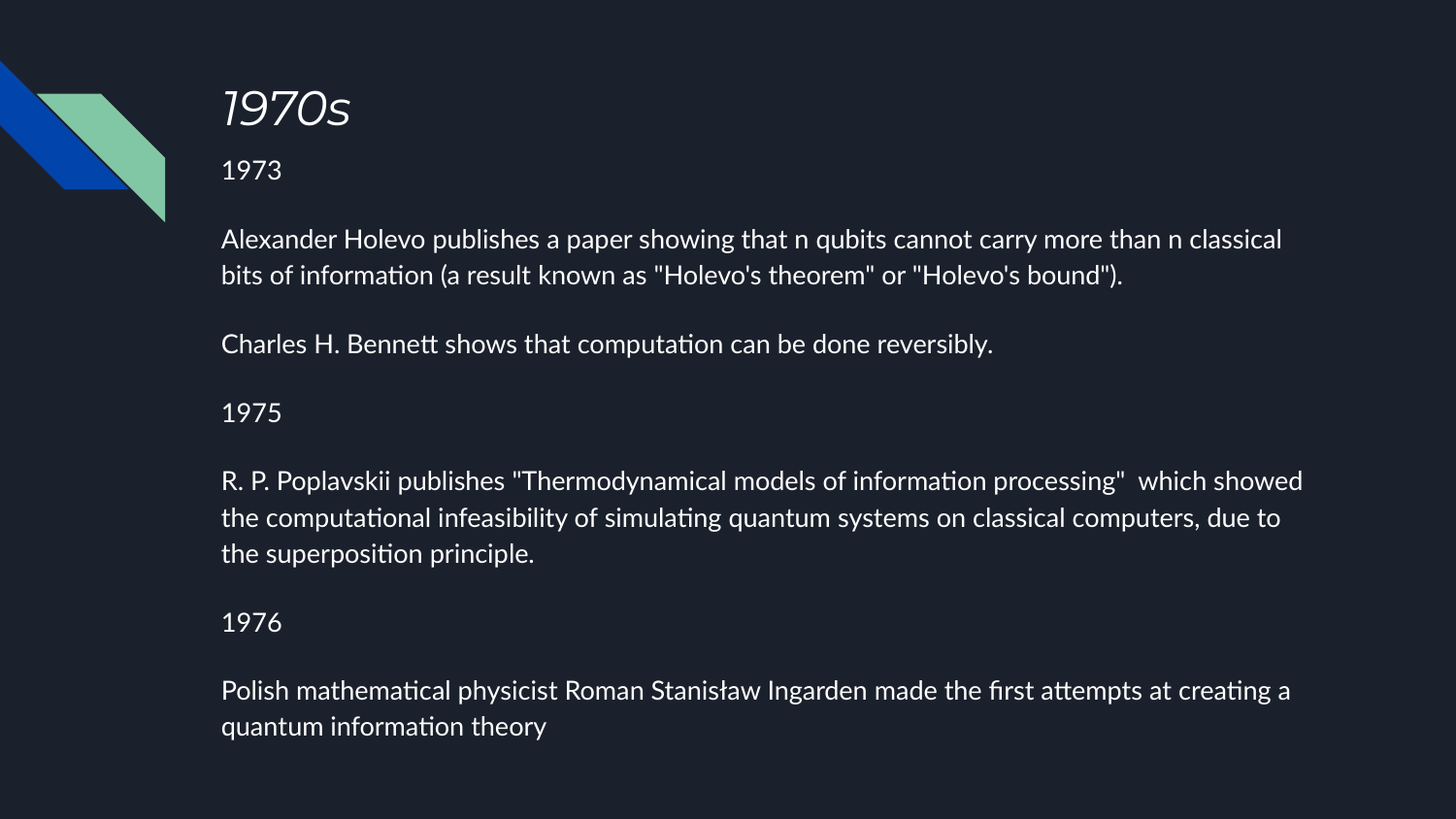

# 1970s
1973
Alexander Holevo publishes a paper showing that n qubits cannot carry more than n classical bits of information (a result known as "Holevo's theorem" or "Holevo's bound").
Charles H. Bennett shows that computation can be done reversibly.
1975
R. P. Poplavskii publishes "Thermodynamical models of information processing"  which showed the computational infeasibility of simulating quantum systems on classical computers, due to the superposition principle.
1976
Polish mathematical physicist Roman Stanisław Ingarden made the first attempts at creating a quantum information theory